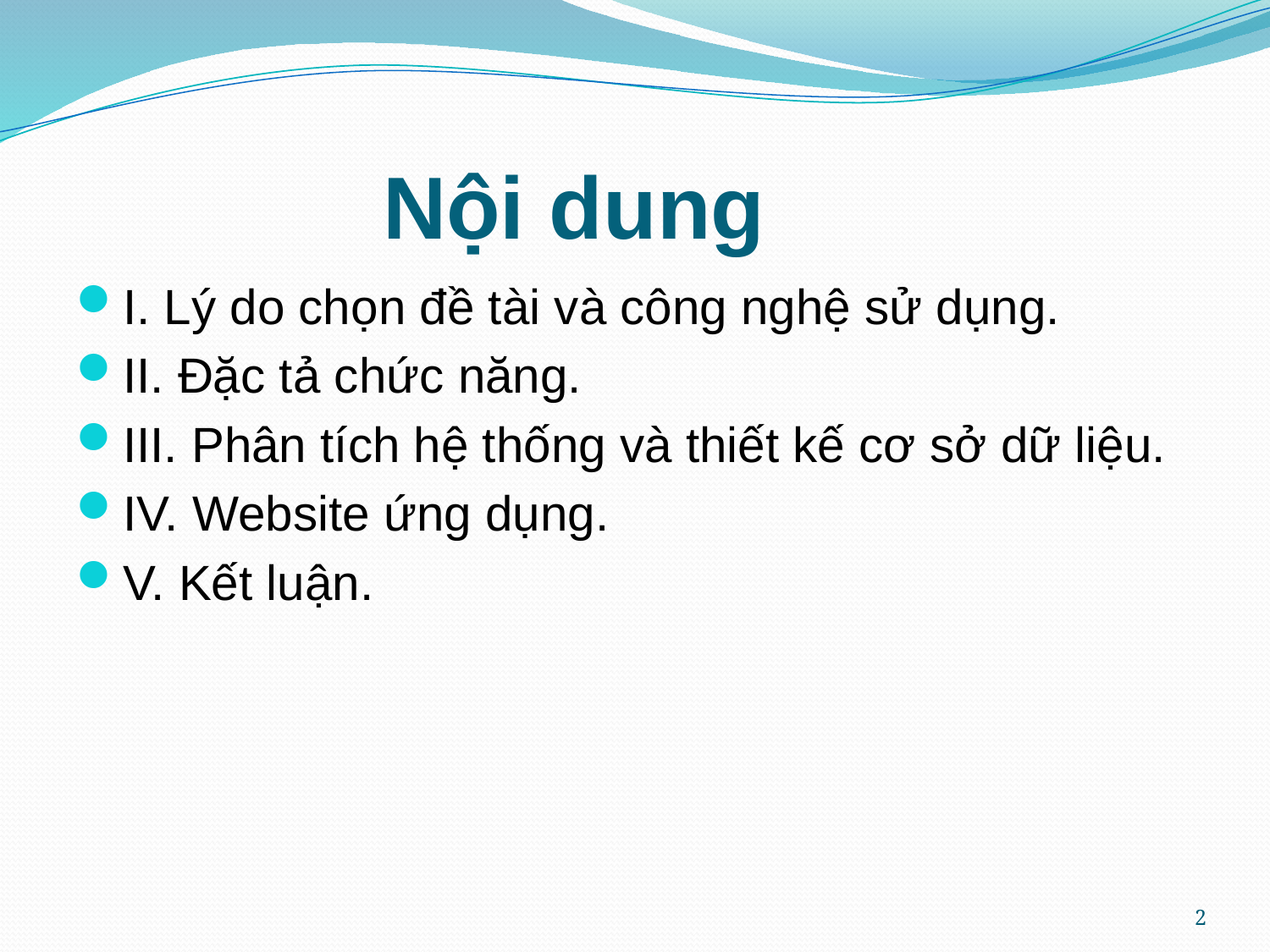

# Nội dung
I. Lý do chọn đề tài và công nghệ sử dụng.
II. Đặc tả chức năng.
III. Phân tích hệ thống và thiết kế cơ sở dữ liệu.
IV. Website ứng dụng.
V. Kết luận.
2